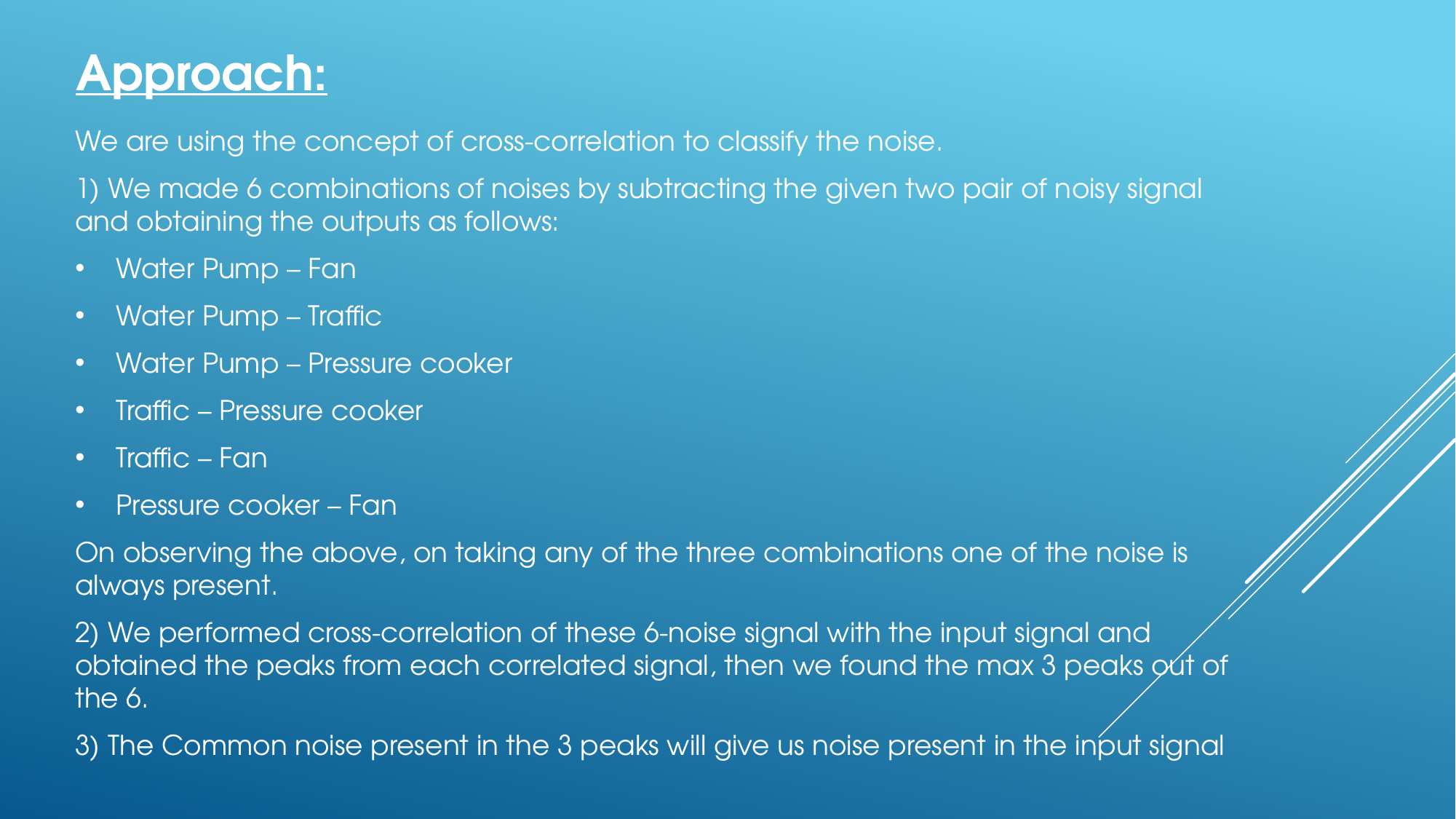

Approach:
We are using the concept of cross-correlation to classify the noise.
1) We made 6 combinations of noises by subtracting the given two pair of noisy signal and obtaining the outputs as follows:
Water Pump – Fan
Water Pump – Traffic
Water Pump – Pressure cooker
Traffic – Pressure cooker
Traffic – Fan
Pressure cooker – Fan
On observing the above, on taking any of the three combinations one of the noise is always present.
2) We performed cross-correlation of these 6-noise signal with the input signal and obtained the peaks from each correlated signal, then we found the max 3 peaks out of the 6.
3) The Common noise present in the 3 peaks will give us noise present in the input signal